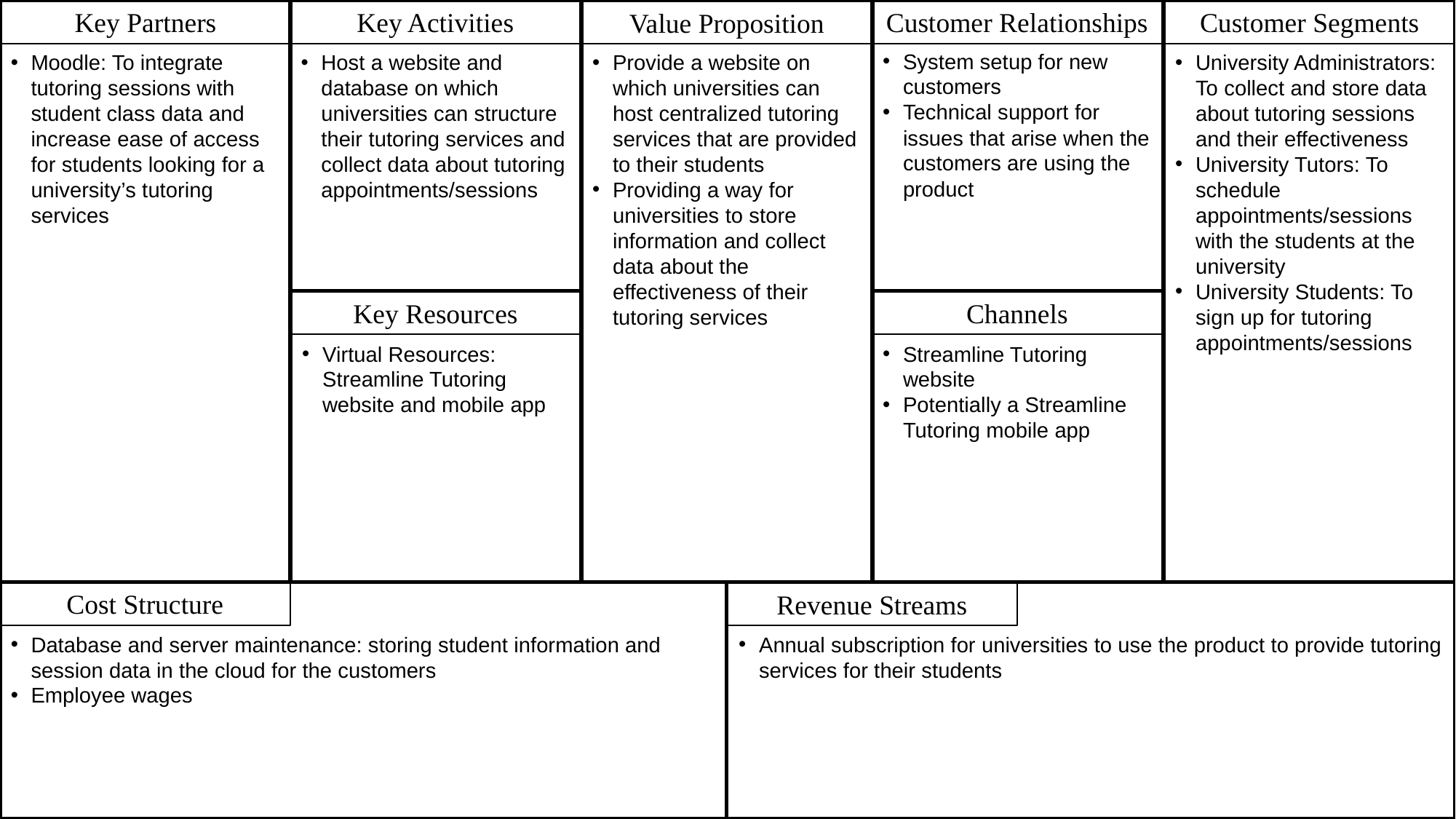

Key Partners
Key Activities
Customer Relationships
Customer Segments
Value Proposition
Key Resources
Channels
Cost Structure
Revenue Streams
System setup for new customers
Technical support for issues that arise when the customers are using the product
Moodle: To integrate tutoring sessions with student class data and increase ease of access for students looking for a university’s tutoring services

Host a website and database on which universities can structure their tutoring services and collect data about tutoring appointments/sessions
Provide a website on which universities can host centralized tutoring services that are provided to their students
Providing a way for universities to store information and collect data about the effectiveness of their tutoring services
University Administrators: To collect and store data about tutoring sessions and their effectiveness
University Tutors: To schedule appointments/sessions with the students at the university
University Students: To sign up for tutoring appointments/sessions
Virtual Resources: Streamline Tutoring website and mobile app
Streamline Tutoring website
Potentially a Streamline Tutoring mobile app
Database and server maintenance: storing student information and session data in the cloud for the customers
Employee wages

Annual subscription for universities to use the product to provide tutoring services for their students